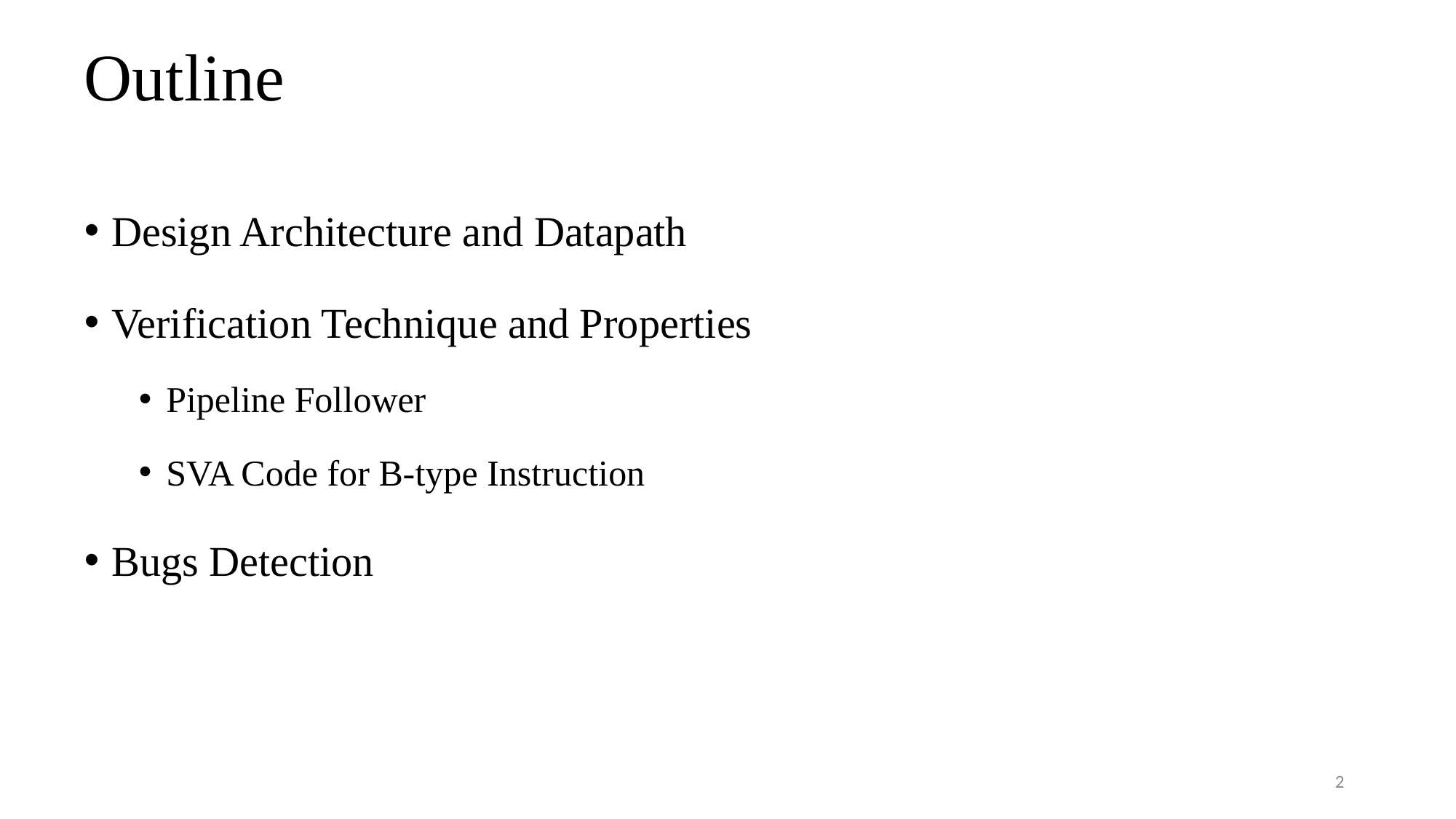

# Outline
Design Architecture and Datapath
Verification Technique and Properties
Pipeline Follower
SVA Code for B-type Instruction
Bugs Detection
2